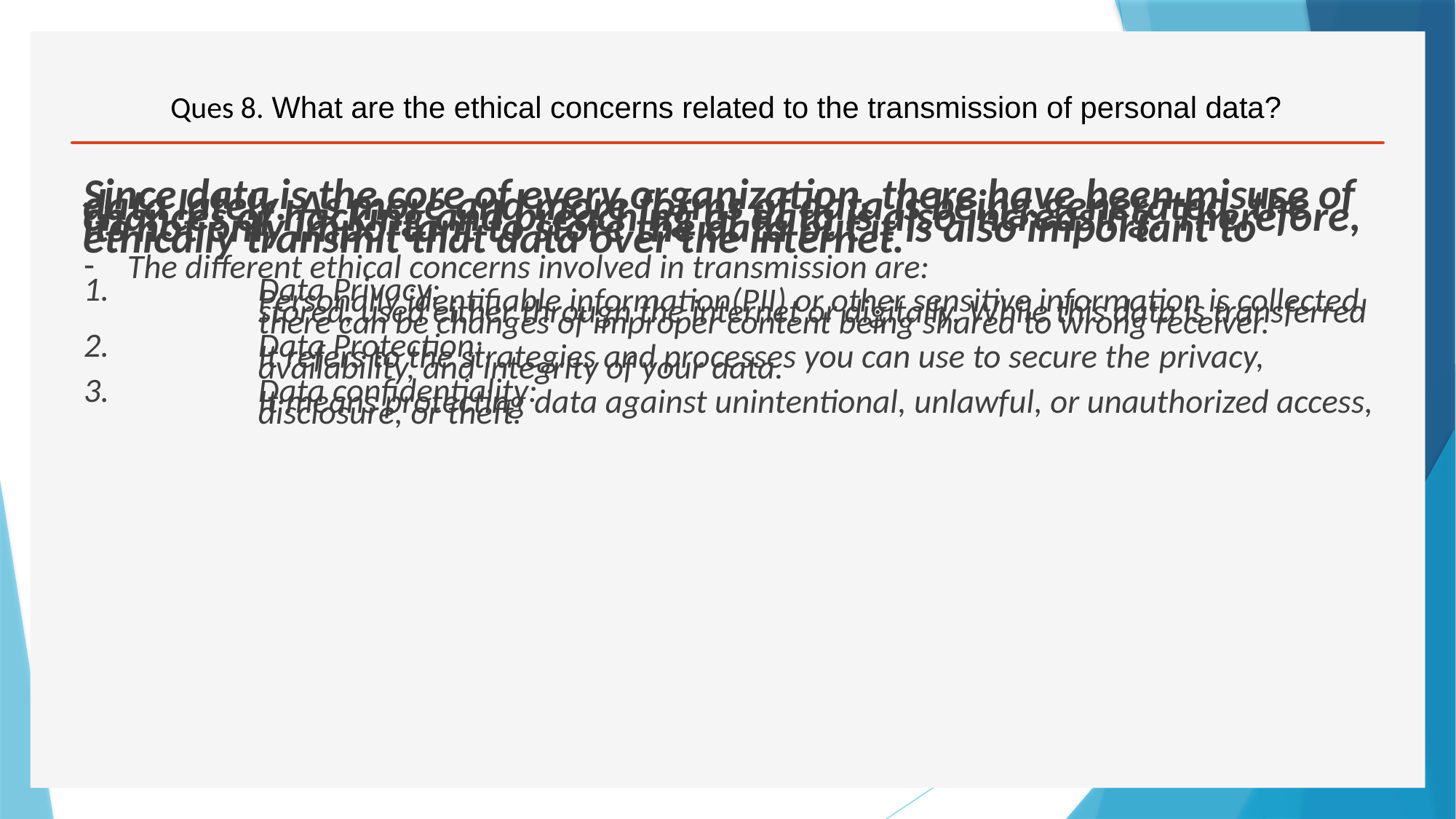

# Ques 8. What are the ethical concerns related to the transmission of personal data?

Since data is the core of every organization, there have been misuse of data lately. As more and more forms of data is being generated, the chances of hacking and breaching of data is also increasing. Therefore, its not only important to store the data but it is also important to ethically transmit that data over the internet.
The different ethical concerns involved in transmission are:
Data Privacy:
Personally identifiable information(PII) or other sensitive information is collected, stored, used either through the internet or digitally. While this data is transferred there can be changes of improper content being shared to wrong receiver.
Data Protection:
It refers to the strategies and processes you can use to secure the privacy, availability, and integrity of your data.
Data confidentiality:
It means protecting data against unintentional, unlawful, or unauthorized access, disclosure, or theft.